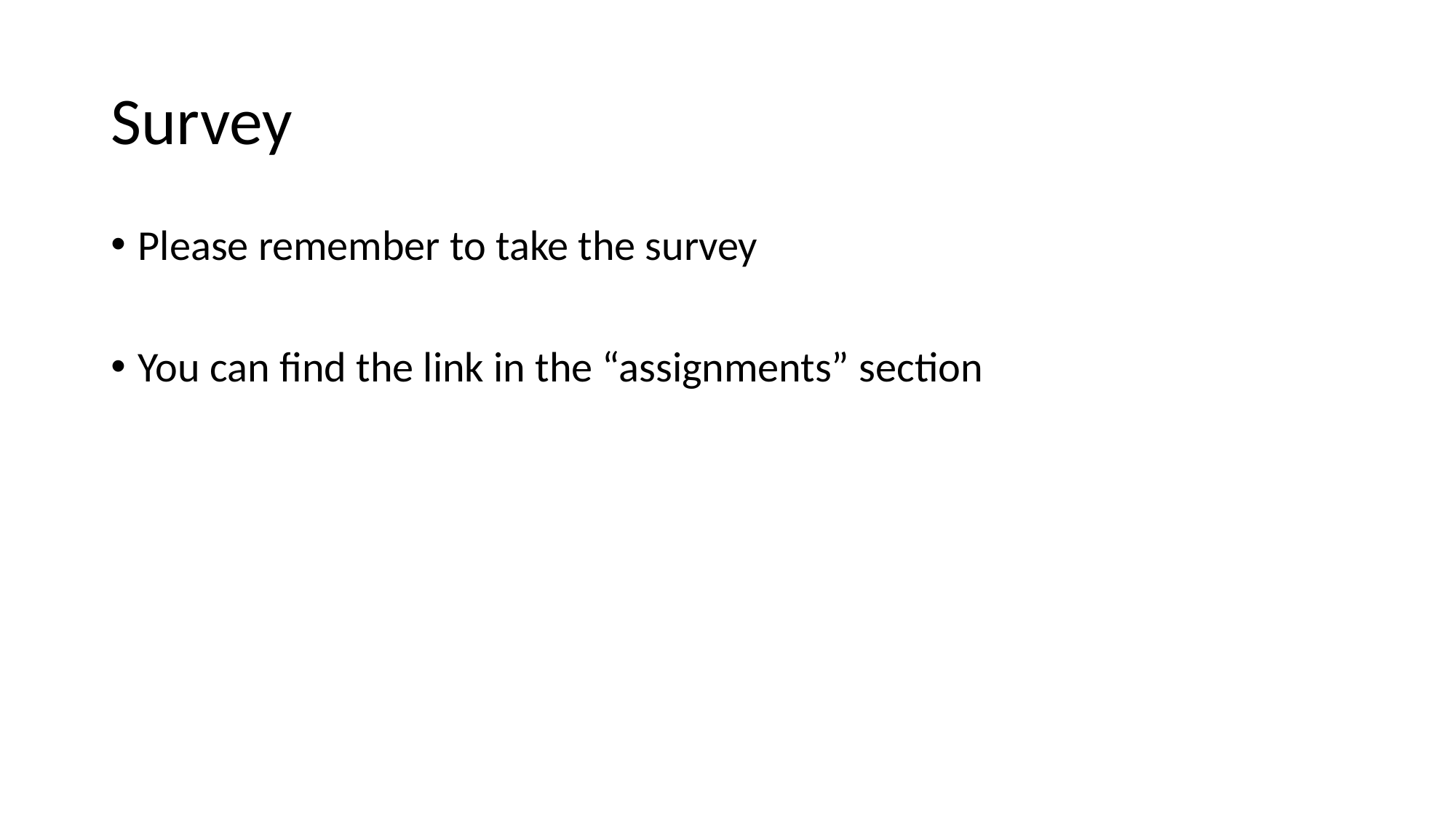

# Survey
Please remember to take the survey

You can find the link in the “assignments” section